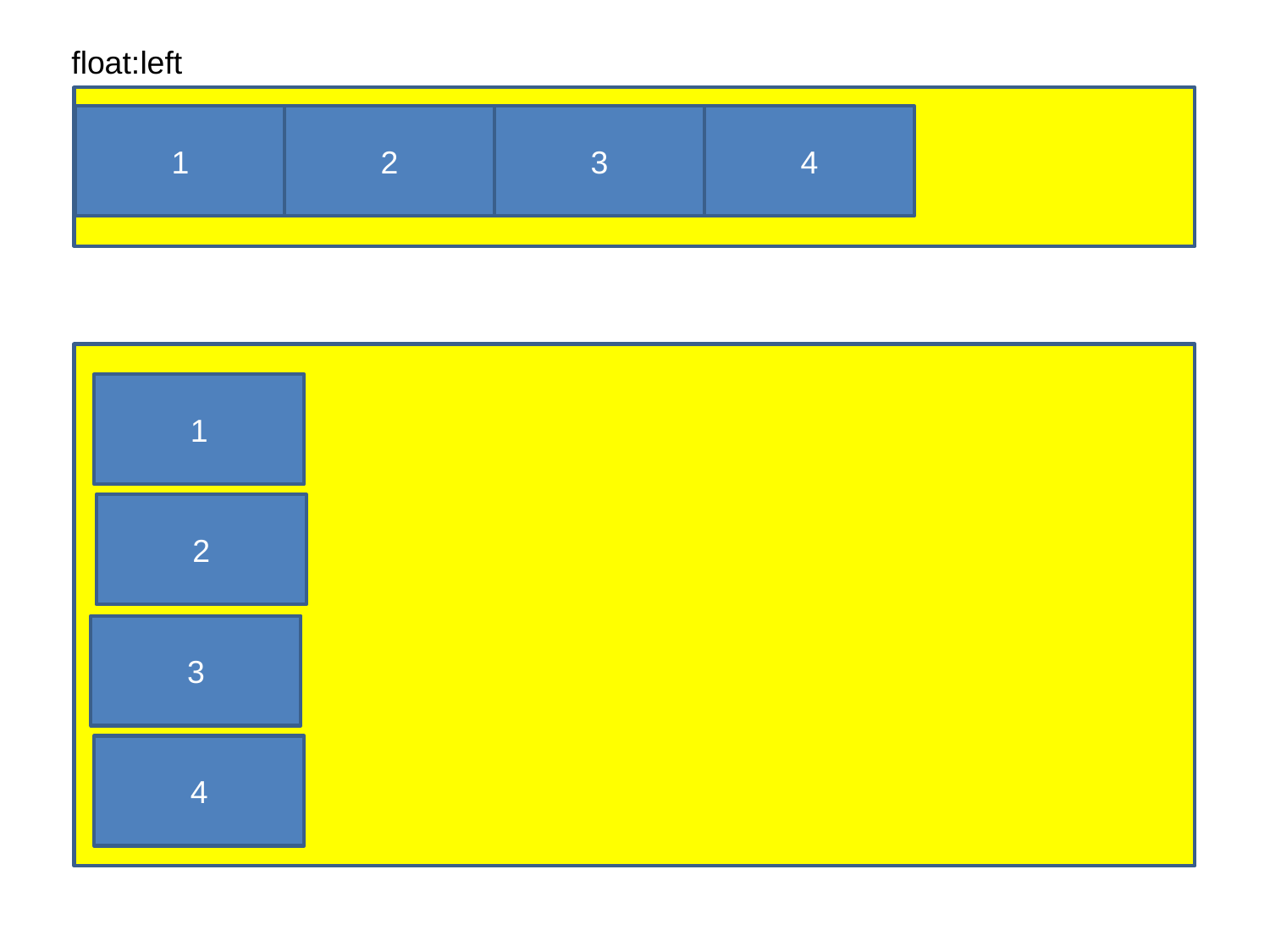

float:left

1
2
3
4

1
2
3
4